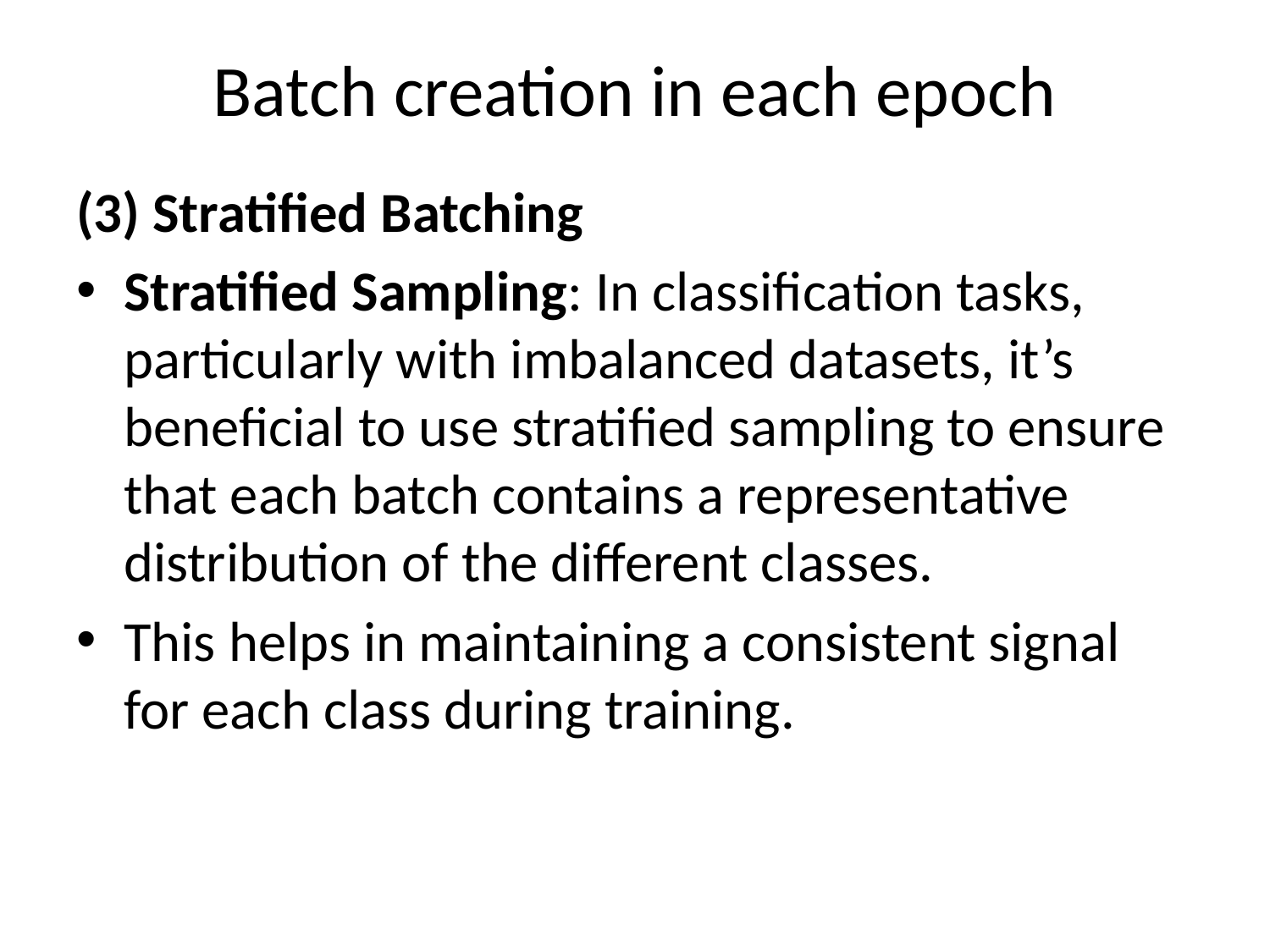

# Batch creation in each epoch
(3) Stratified Batching
Stratified Sampling: In classification tasks, particularly with imbalanced datasets, it’s beneficial to use stratified sampling to ensure that each batch contains a representative distribution of the different classes.
This helps in maintaining a consistent signal for each class during training.